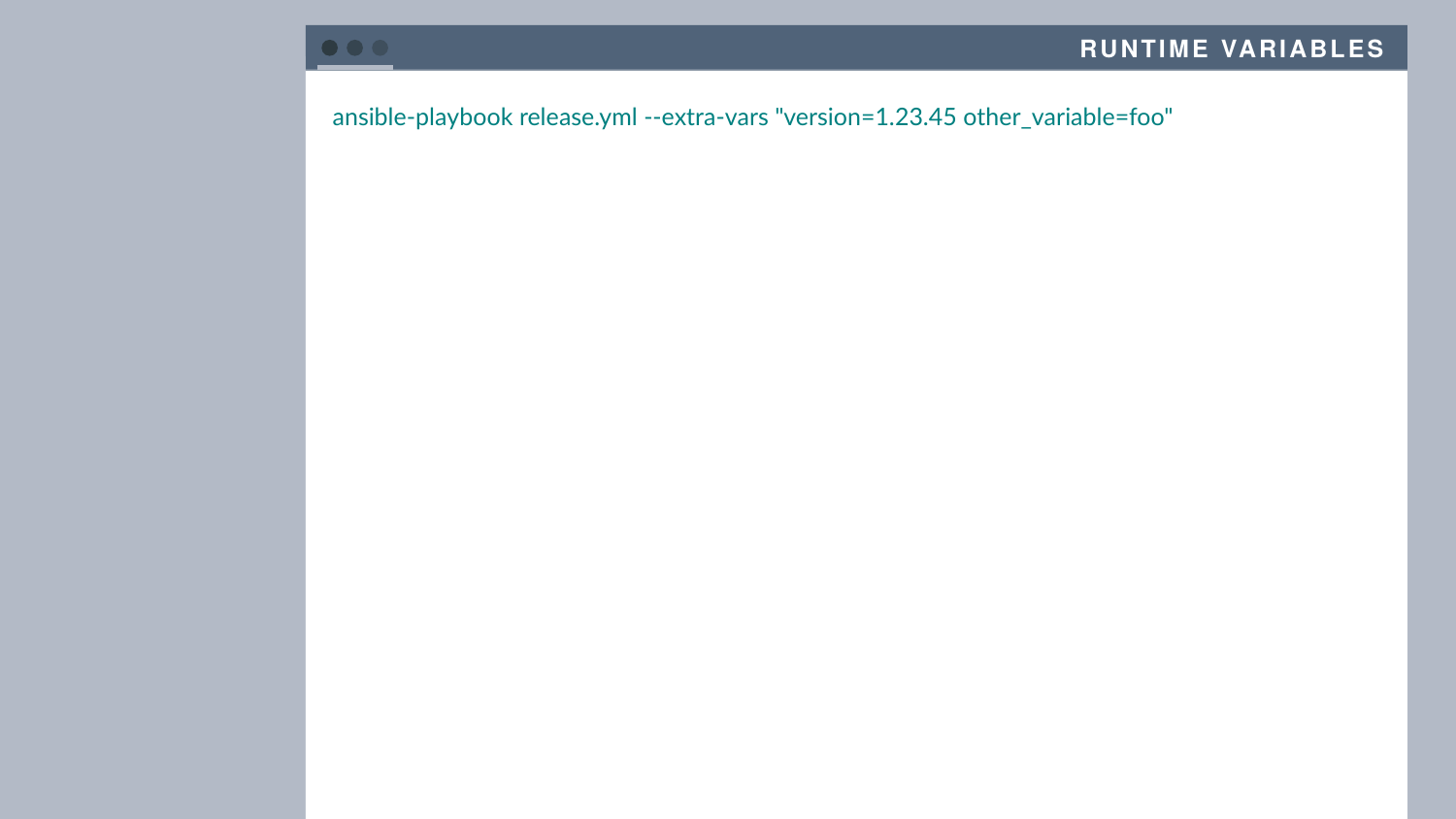

Runtime Variables
ansible-playbook release.yml --extra-vars "version=1.23.45 other_variable=foo"
134